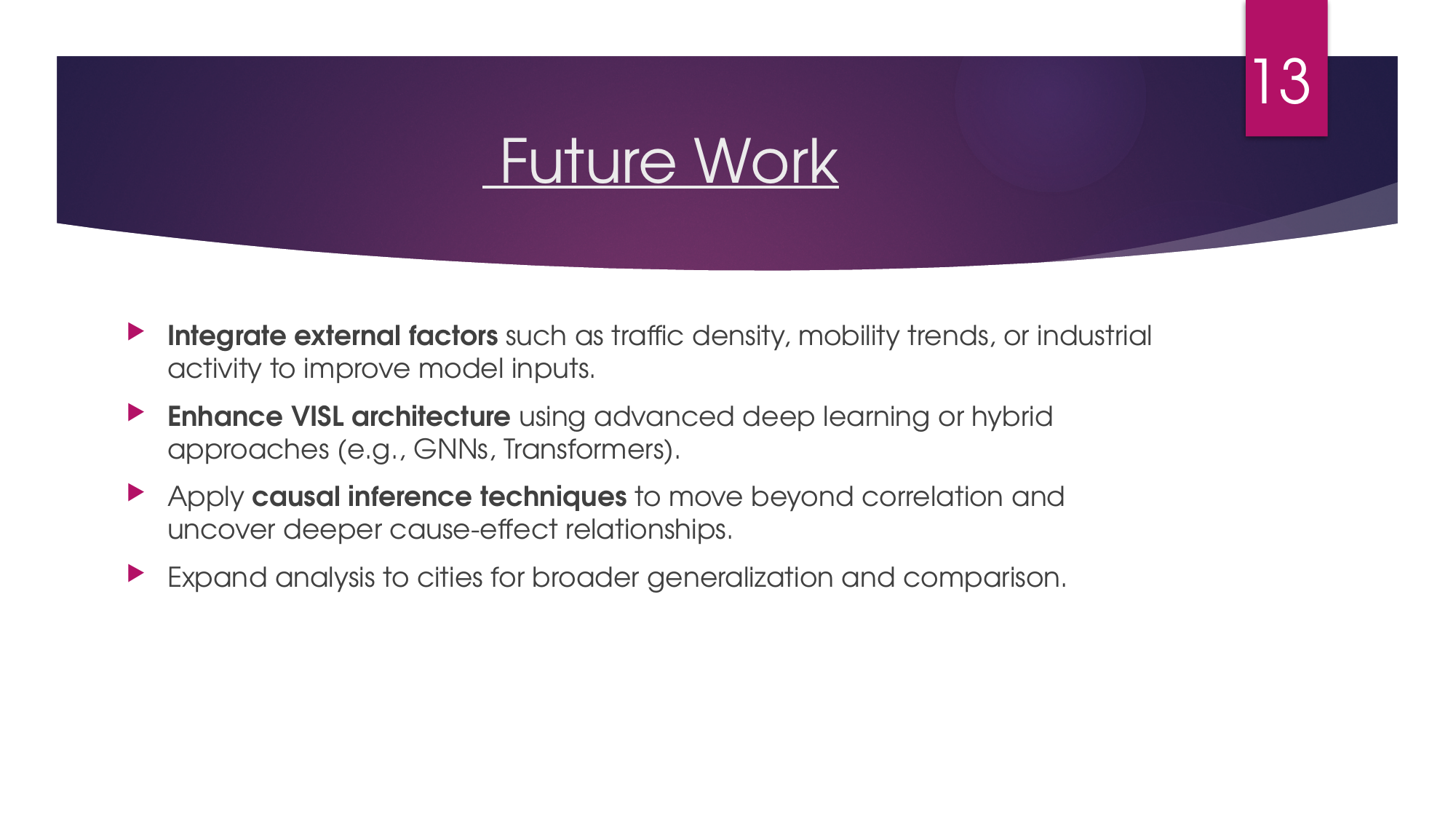

13
# Future Work
Integrate external factors such as traffic density, mobility trends, or industrial activity to improve model inputs.
Enhance VISL architecture using advanced deep learning or hybrid approaches (e.g., GNNs, Transformers).
Apply causal inference techniques to move beyond correlation and uncover deeper cause-effect relationships.
Expand analysis to cities for broader generalization and comparison.